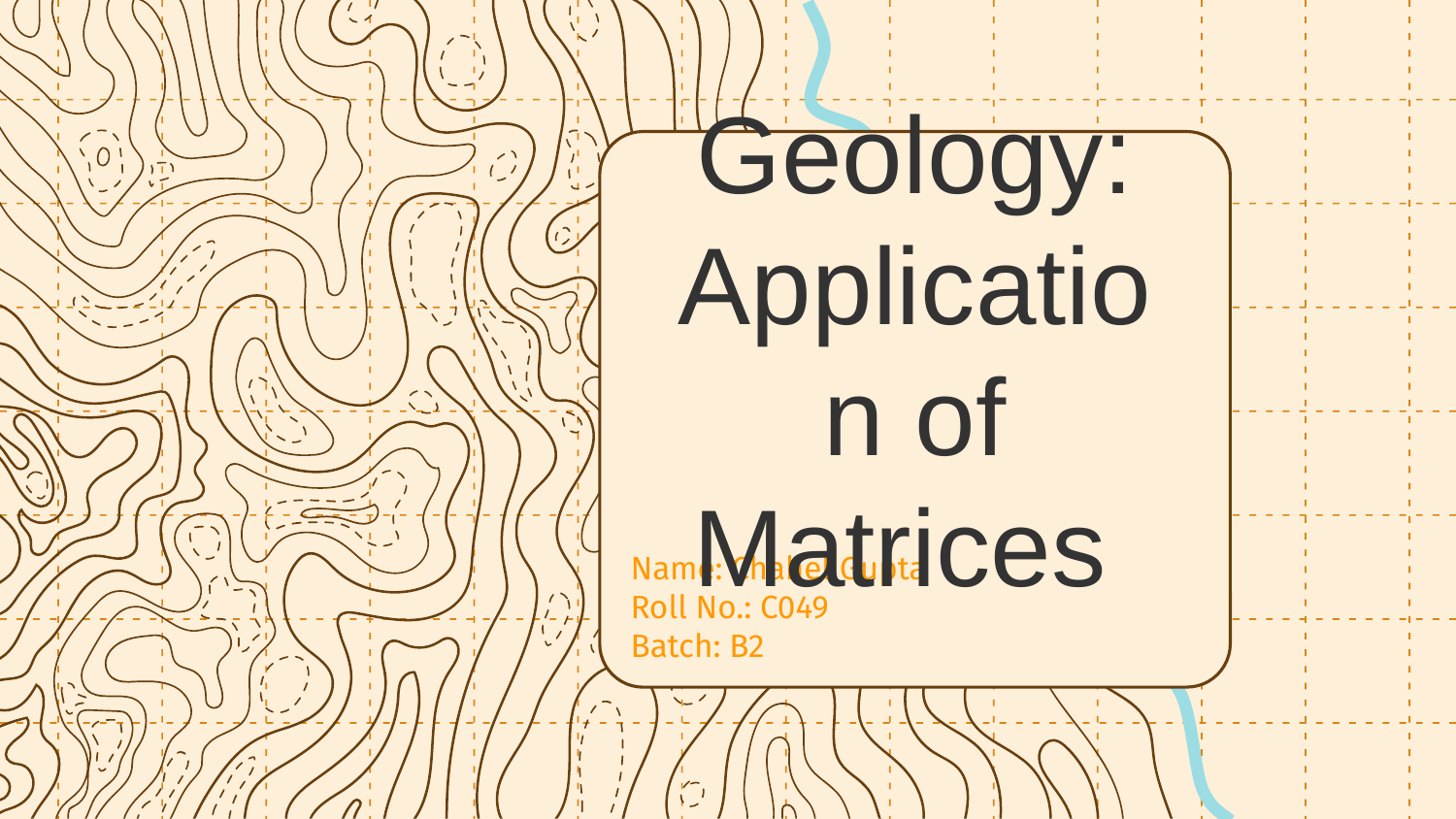

# Geology: Application of Matrices
Name: Chahel Gupta
Roll No.: C049
Batch: B2